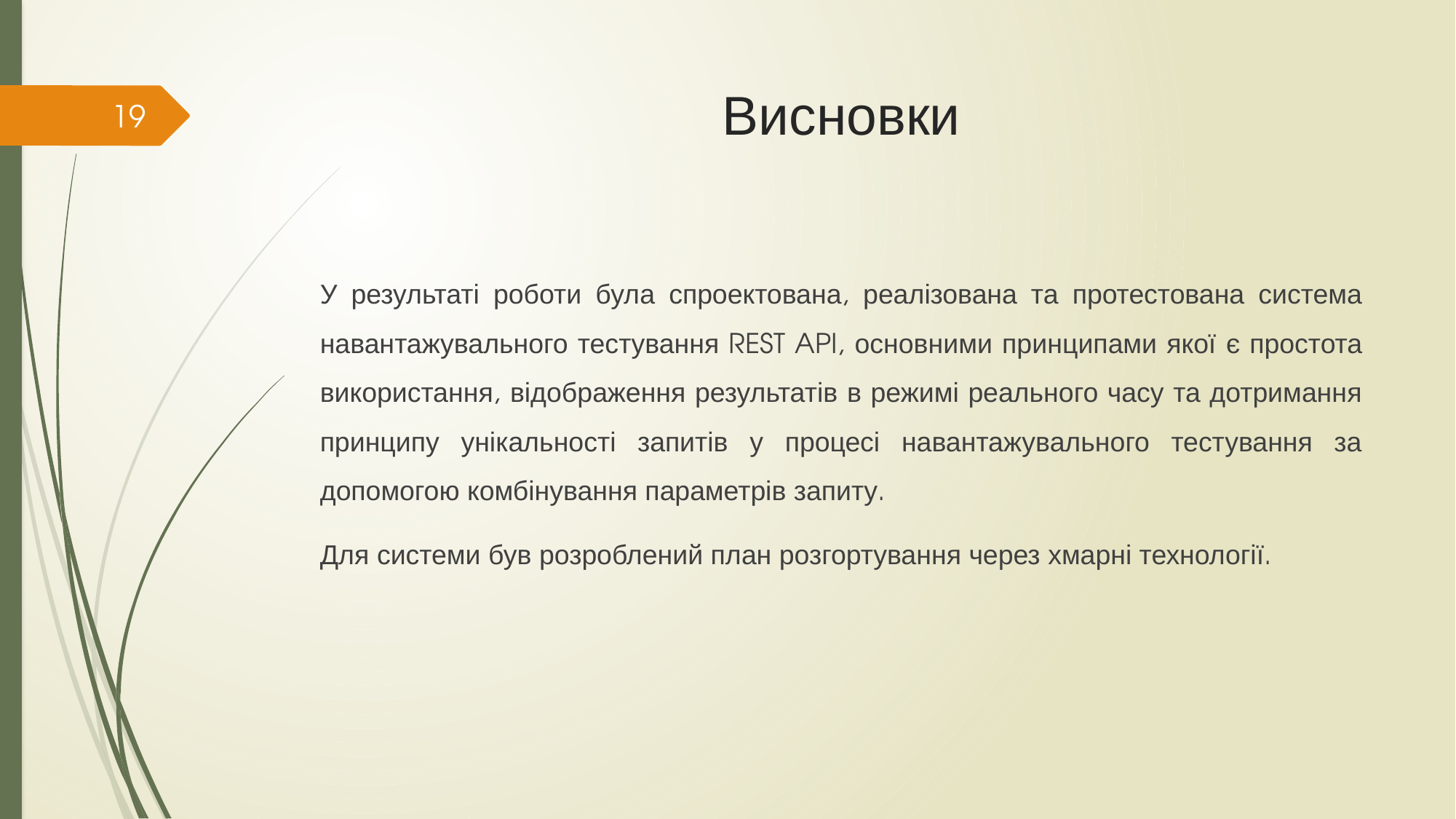

# Висновки
19
У результаті роботи була спроектована, реалізована та протестована система навантажувального тестування REST API, основними принципами якої є простота використання, відображення результатів в режимі реального часу та дотримання принципу унікальності запитів у процесі навантажувального тестування за допомогою комбінування параметрів запиту.
Для системи був розроблений план розгортування через хмарні технології.